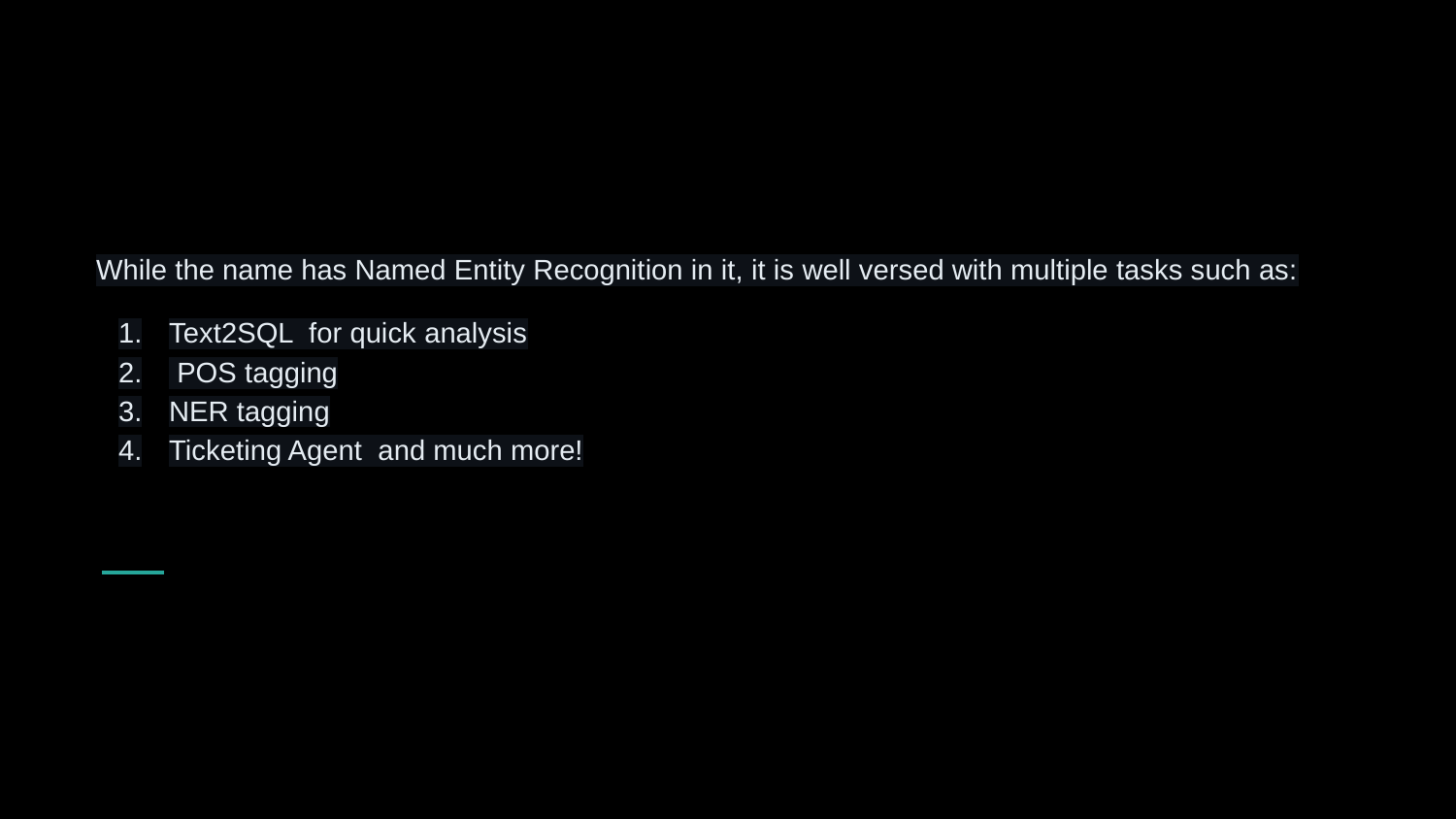

# While the name has Named Entity Recognition in it, it is well versed with multiple tasks such as:
Text2SQL  for quick analysis
 POS tagging
NER tagging
Ticketing Agent  and much more!